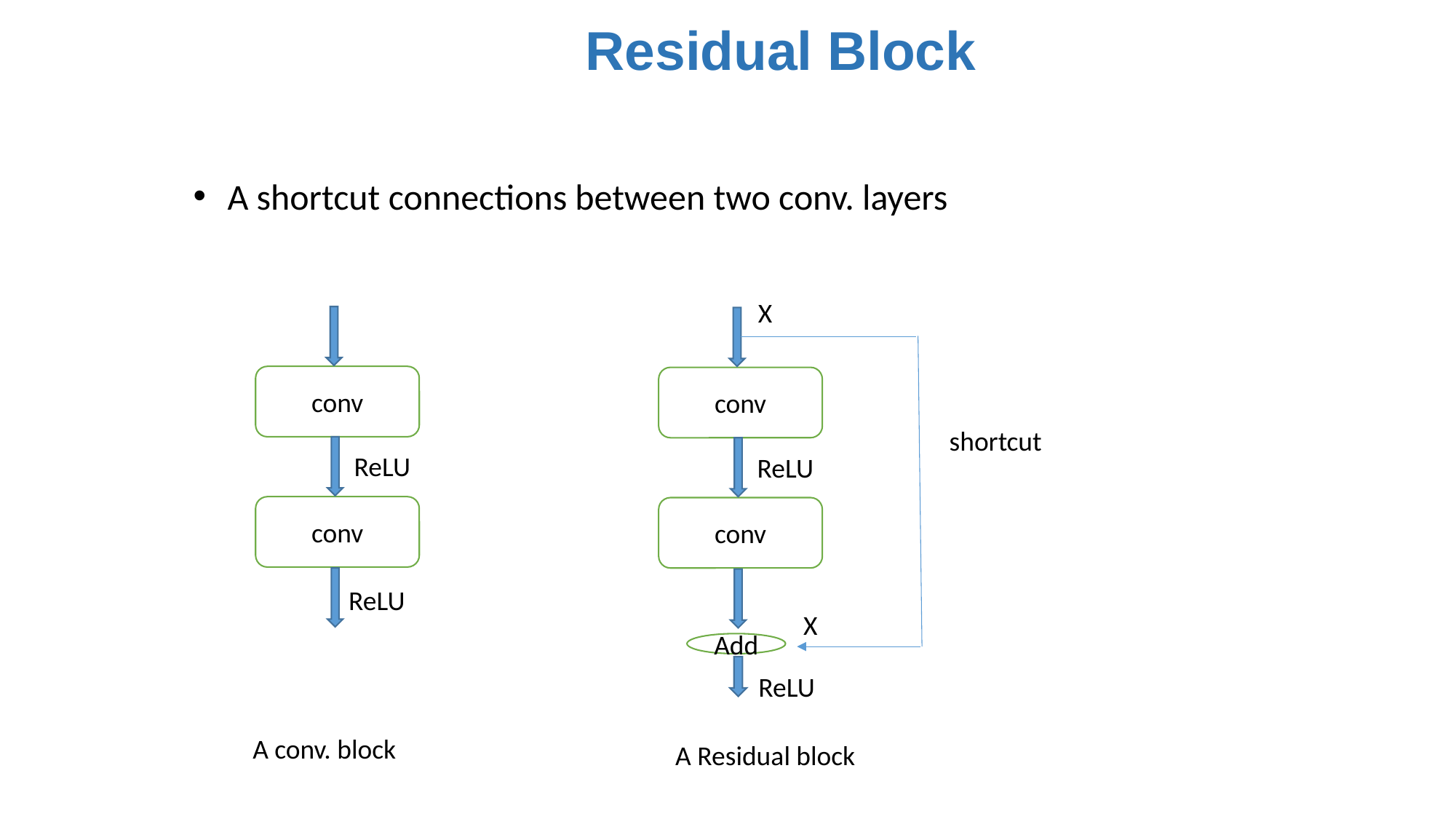

Residual Block
A shortcut connections between two conv. layers
X

conv
conv
shortcut

ReLU
ReLU
conv
conv

ReLU
X
Add

ReLU
A conv. block
A Residual block